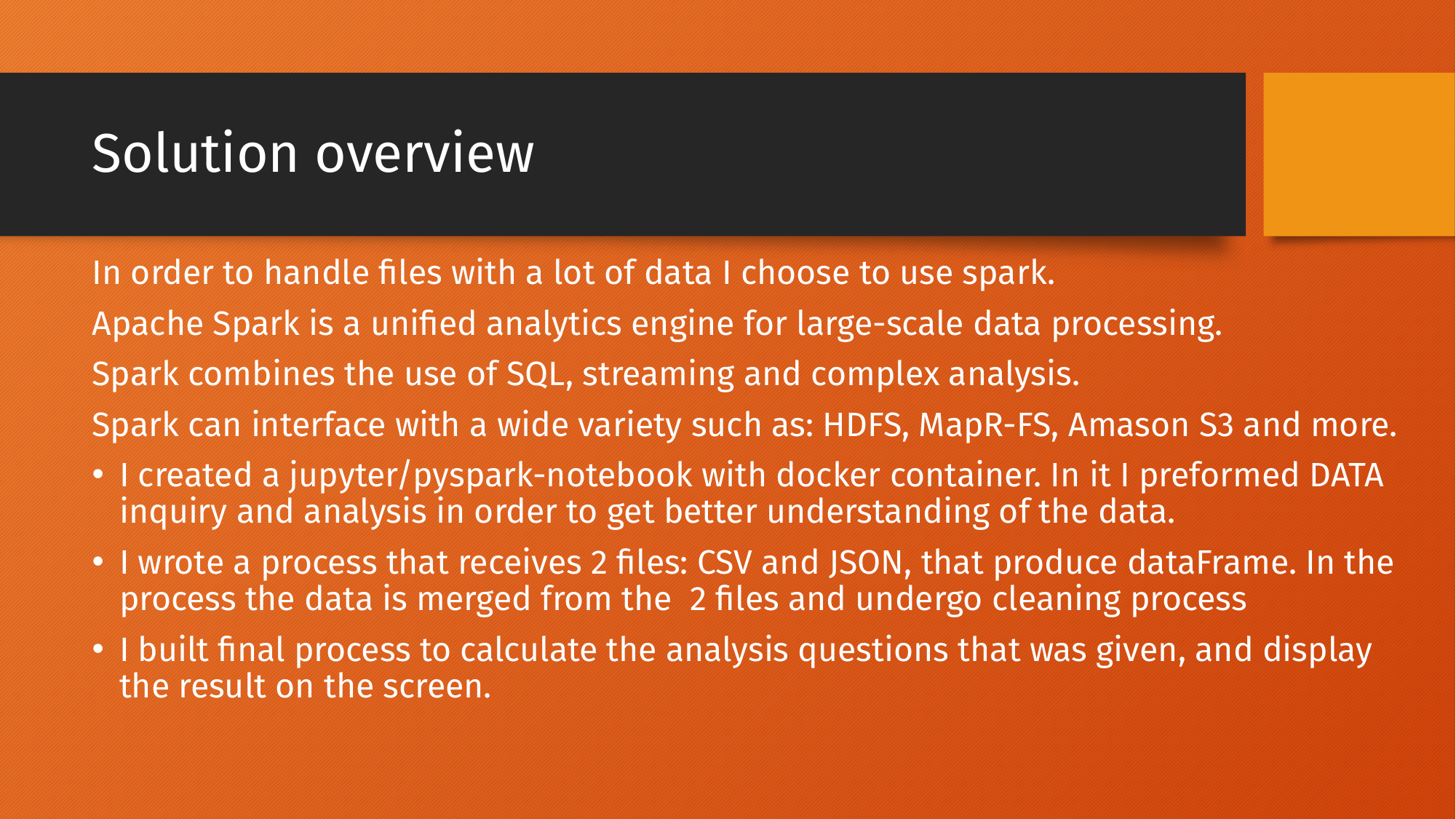

# Solution overview

In order to handle files with a lot of data I choose to use spark.
Apache Spark is a unified analytics engine for large-scale data processing.
Spark combines the use of SQL, streaming and complex analysis.
Spark can interface with a wide variety such as: HDFS, MapR-FS, Amason S3 and more.
I created a jupyter/pyspark-notebook with docker container. In it I preformed DATA inquiry and analysis in order to get better understanding of the data.
I wrote a process that receives 2 files: CSV and JSON, that produce dataFrame. In the process the data is merged from the  2 files and undergo cleaning process
I built final process to calculate the analysis questions that was given, and display the result on the screen.